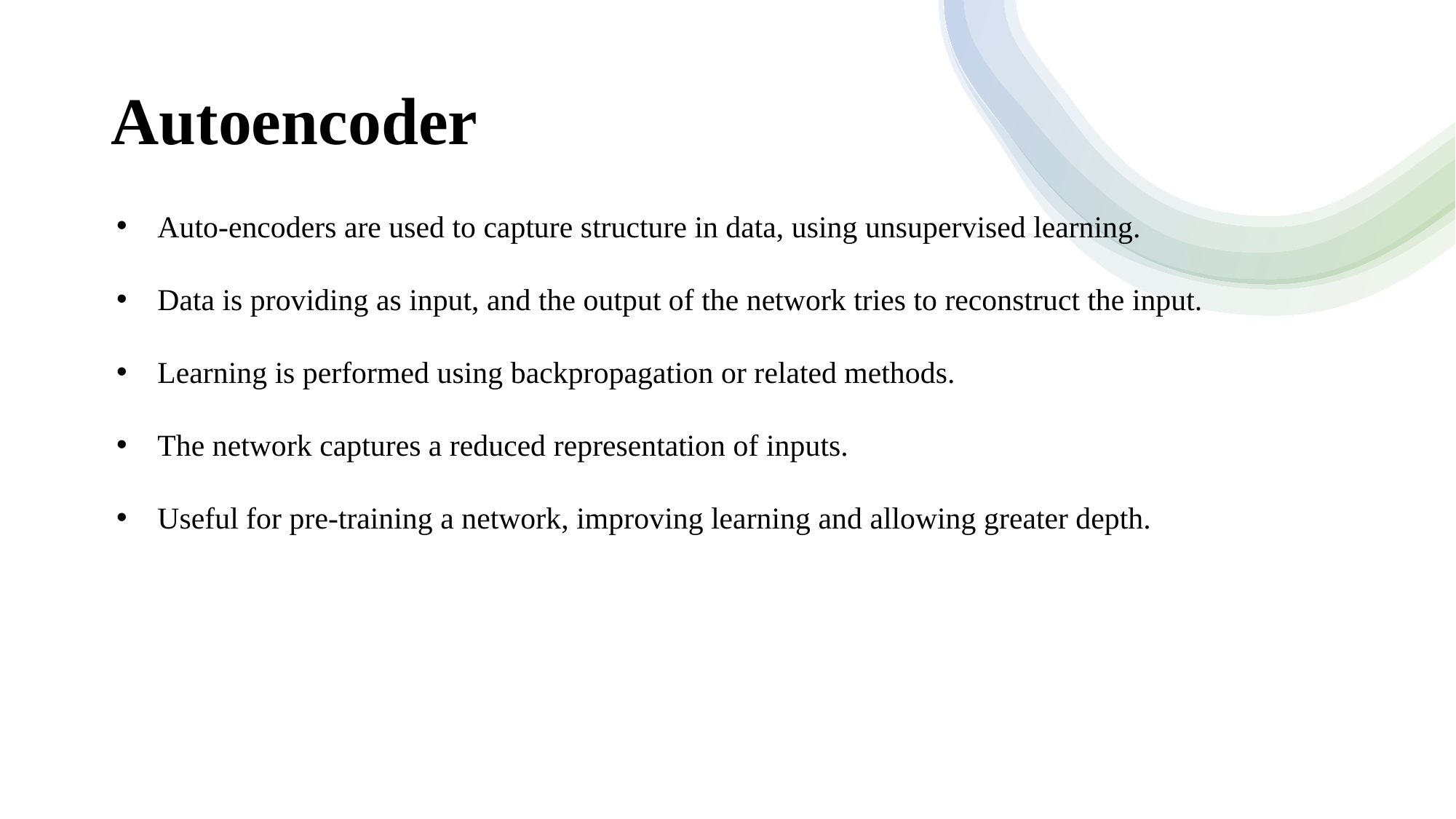

Autoencoder
Auto-encoders are used to capture structure in data, using unsupervised learning.

Data is providing as input, and the output of the network tries to reconstruct the input.

Learning is performed using backpropagation or related methods.

The network captures a reduced representation of inputs.

Useful for pre-training a network, improving learning and allowing greater depth.